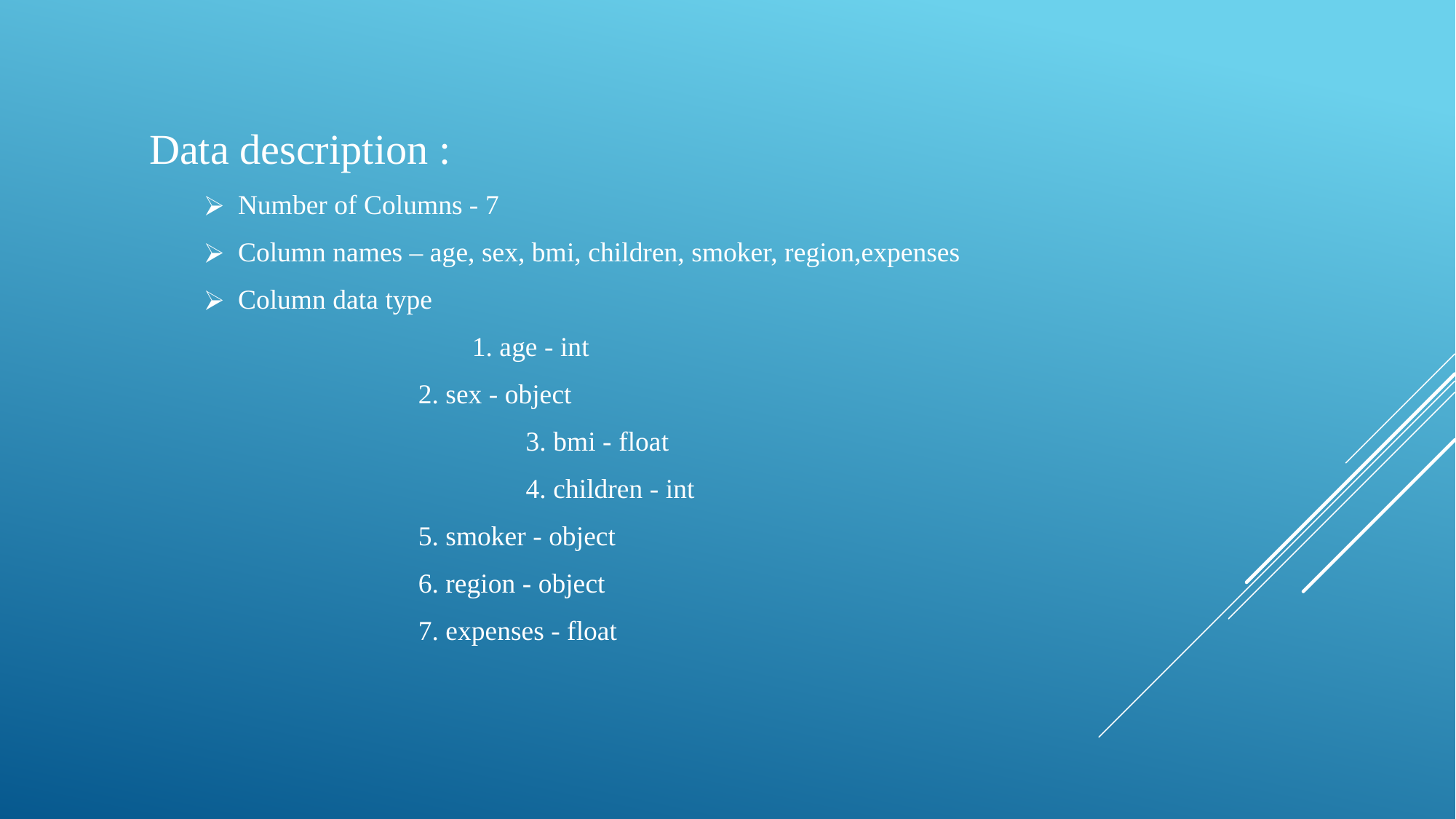

Data description :
Number of Columns - 7
Column names – age, sex, bmi, children, smoker, region,expenses
Column data type
	                       1. age - int
                               2. sex - object
		               3. bmi - float
		               4. children - int
                               5. smoker - object
                               6. region - object
                               7. expenses - float